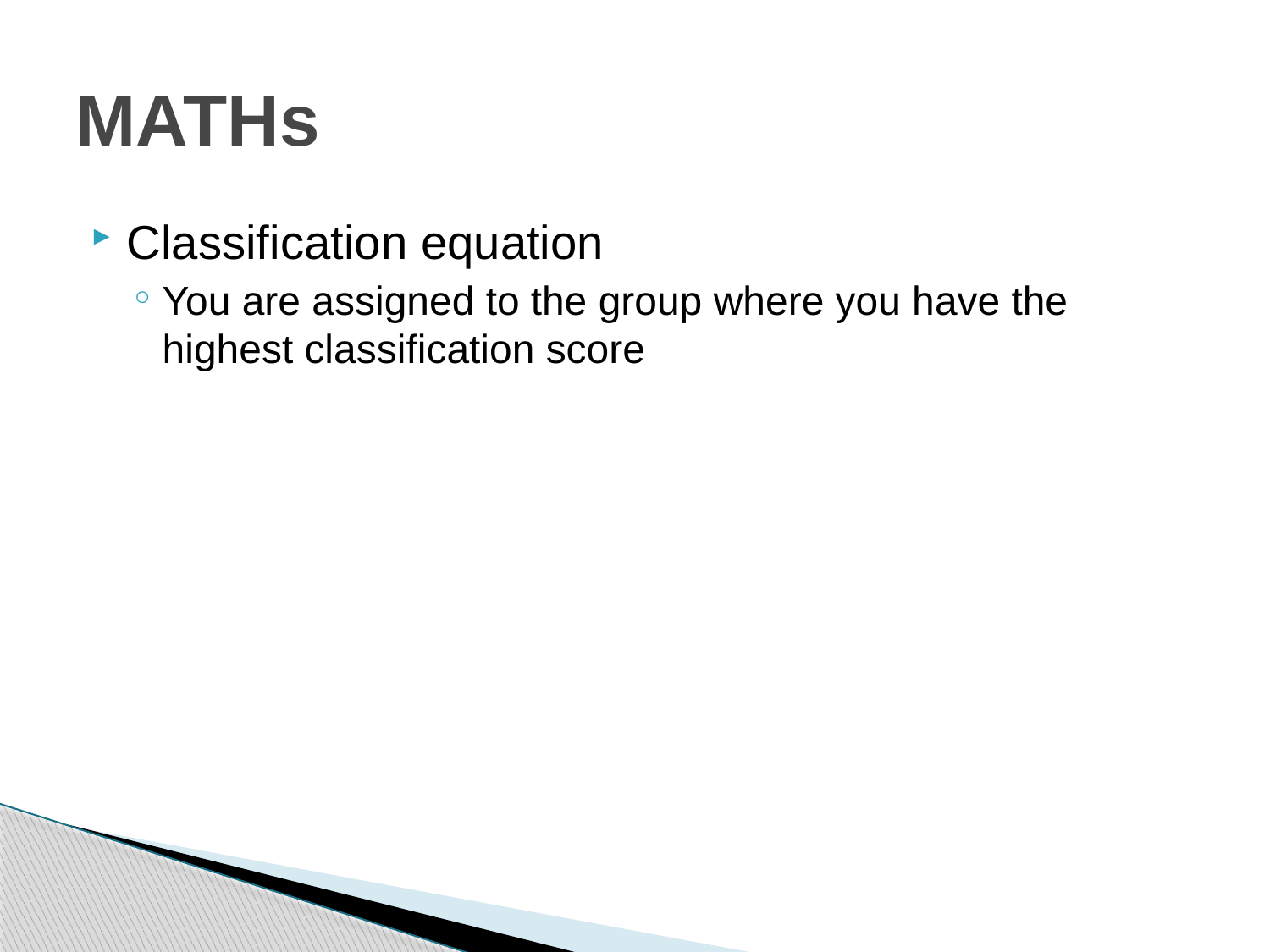

# MATHs
Classification equation
You are assigned to the group where you have the highest classification score